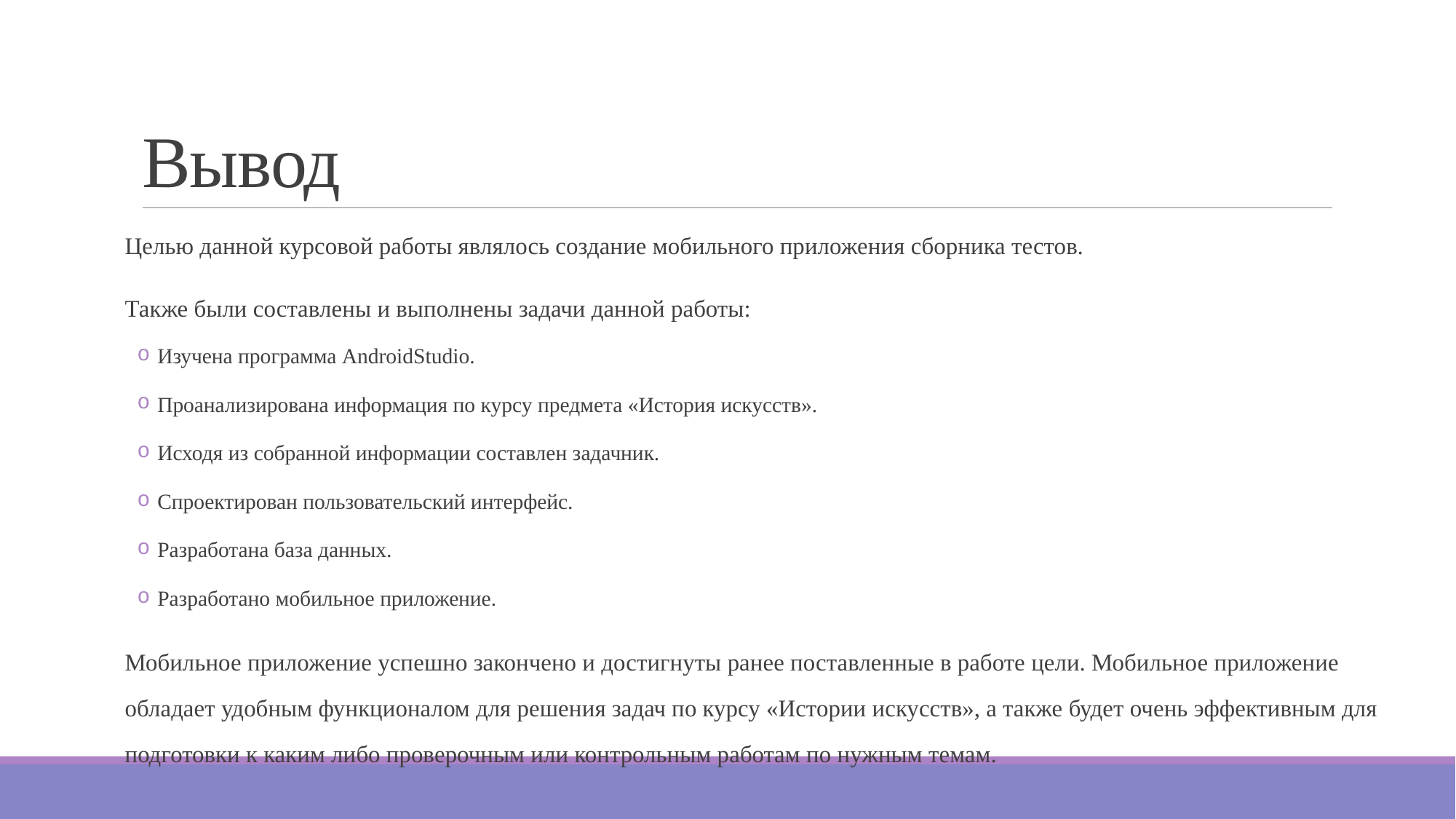

# Вывод
Целью данной курсовой работы являлось создание мобильного приложения сборника тестов.
Также были составлены и выполнены задачи данной работы:
Изучена программа AndroidStudio.
Проанализирована информация по курсу предмета «История искусств».
Исходя из собранной информации составлен задачник.
Спроектирован пользовательский интерфейс.
Разработана база данных.
Разработано мобильное приложение.
Мобильное приложение успешно закончено и достигнуты ранее поставленные в работе цели. Мобильное приложение обладает удобным функционалом для решения задач по курсу «Истории искусств», а также будет очень эффективным для подготовки к каким либо проверочным или контрольным работам по нужным темам.